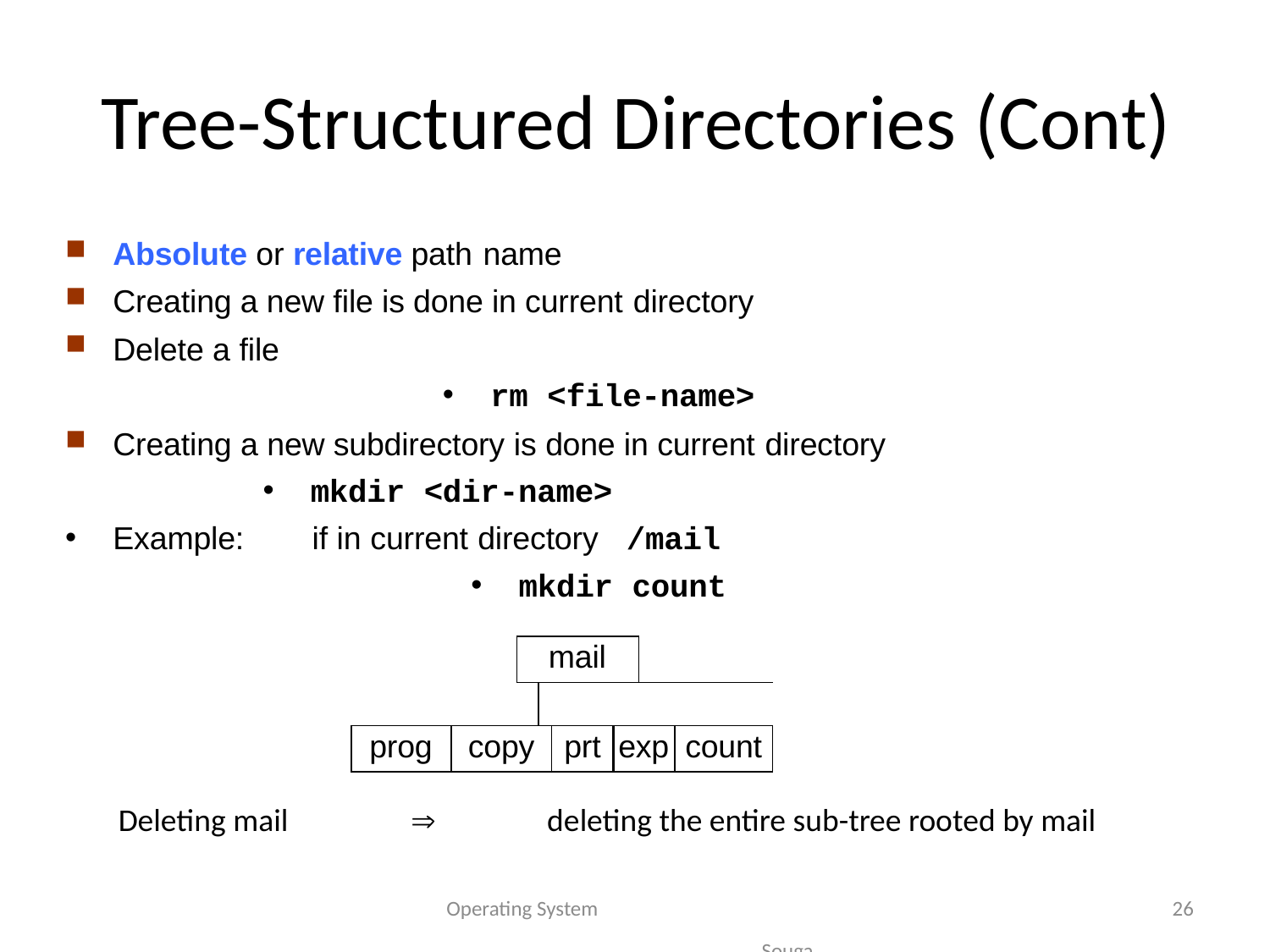

# Tree-Structured Directories (Cont)
Absolute or relative path name
Creating a new file is done in current directory
Delete a file
rm <file-name>
Creating a new subdirectory is done in current directory
mkdir <dir-name>
Example:	if in current directory	/mail
mkdir count
|  |  | mail |  |  |  |  |  |
| --- | --- | --- | --- | --- | --- | --- | --- |
|  |  |  |  |  |  |  |  |
| prog | copy |  |  | prt | exp |  | count |
Deleting mail                 ⇒       deleting the entire sub-tree rooted by mail
Operating System                                                                                                                                                                                            Sougandhika Narayan, Asst Prof, Dept of CSE, KSIT
26